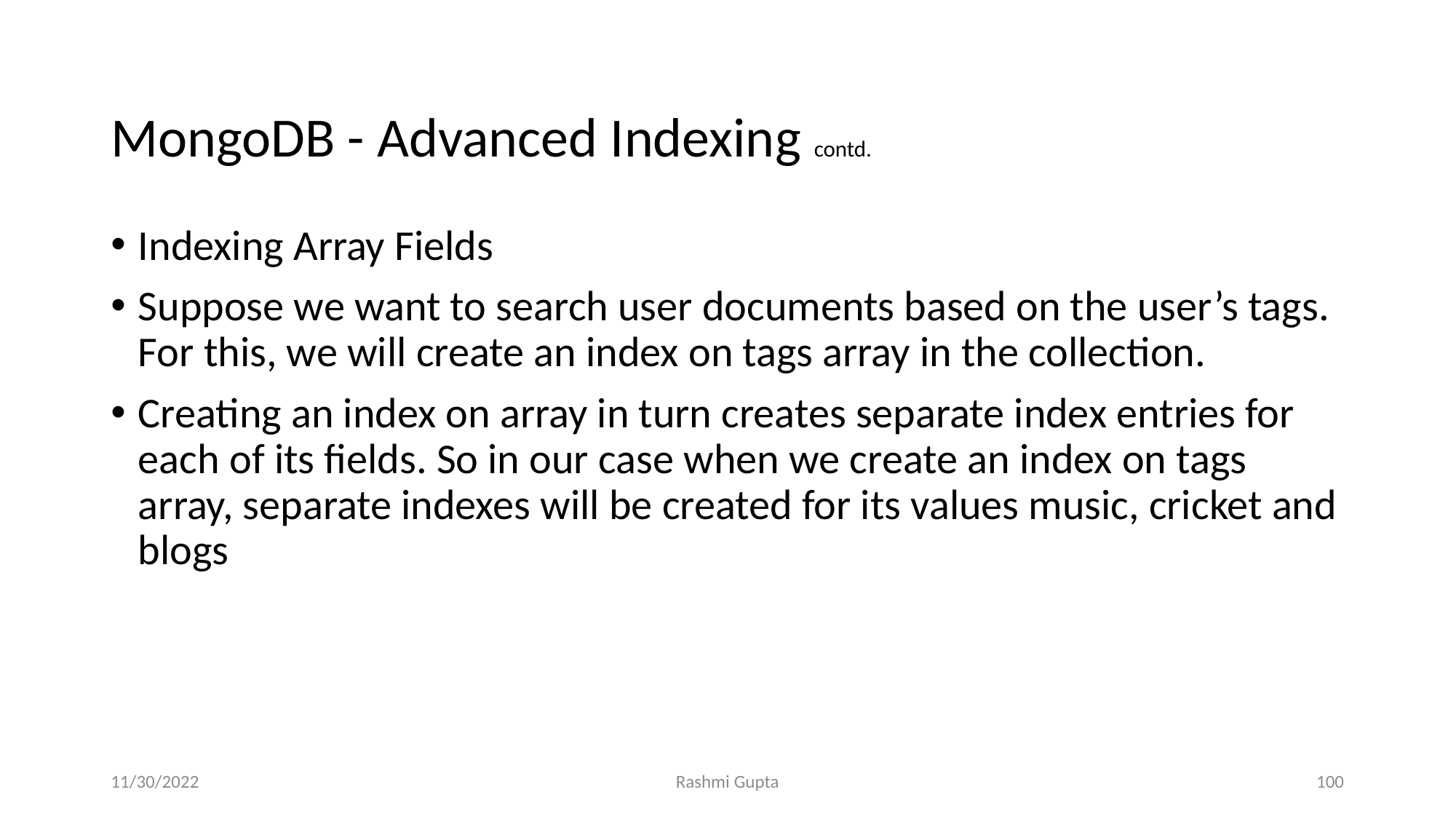

# MongoDB - Advanced Indexing contd.
Indexing Array Fields
Suppose we want to search user documents based on the user’s tags. For this, we will create an index on tags array in the collection.
Creating an index on array in turn creates separate index entries for each of its fields. So in our case when we create an index on tags array, separate indexes will be created for its values music, cricket and blogs
11/30/2022
Rashmi Gupta
100